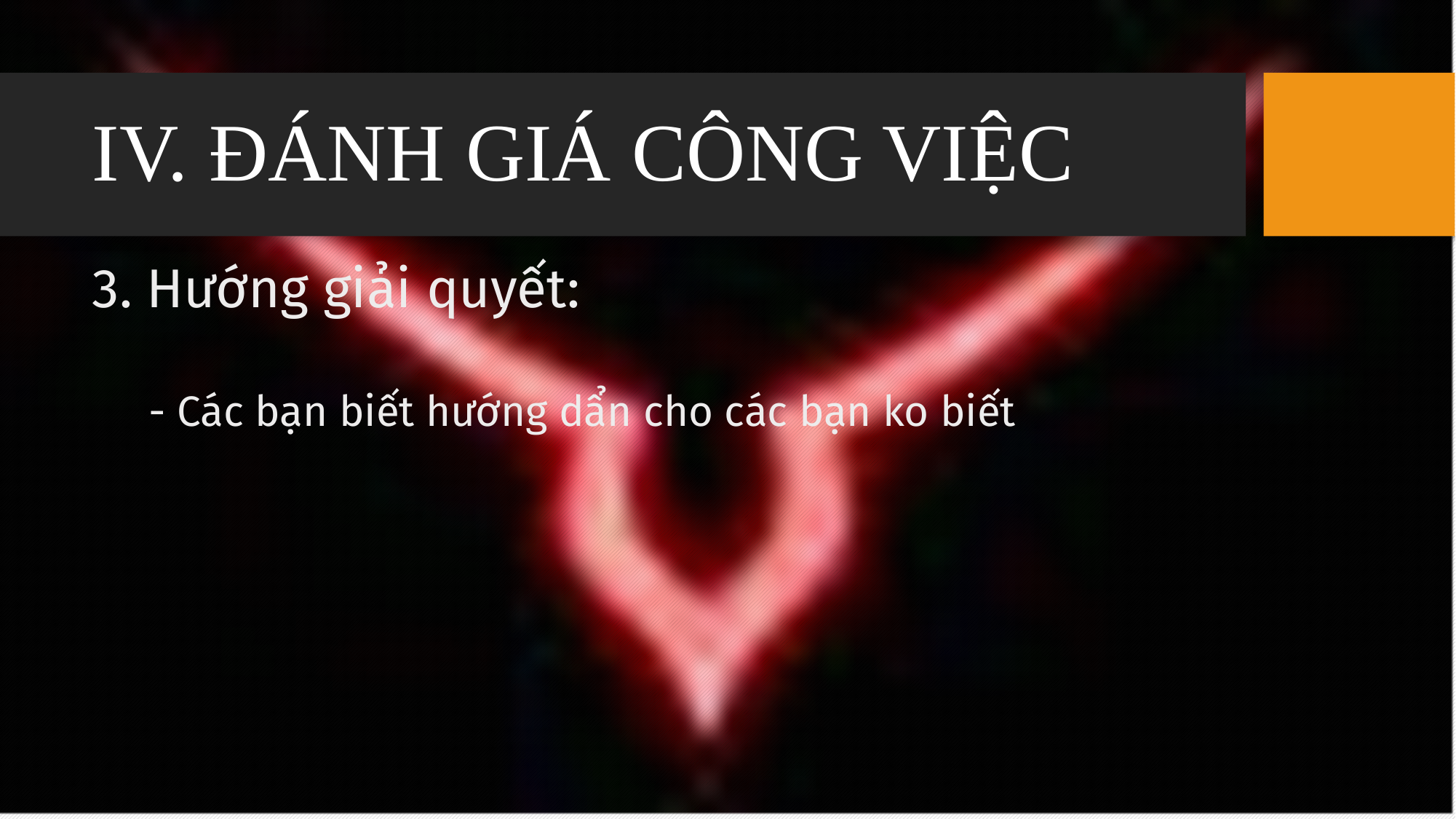

# IV. ĐÁNH GIÁ CÔNG VIỆC
3. Hướng giải quyết:

- Các bạn biết hướng dẩn cho các bạn ko biết